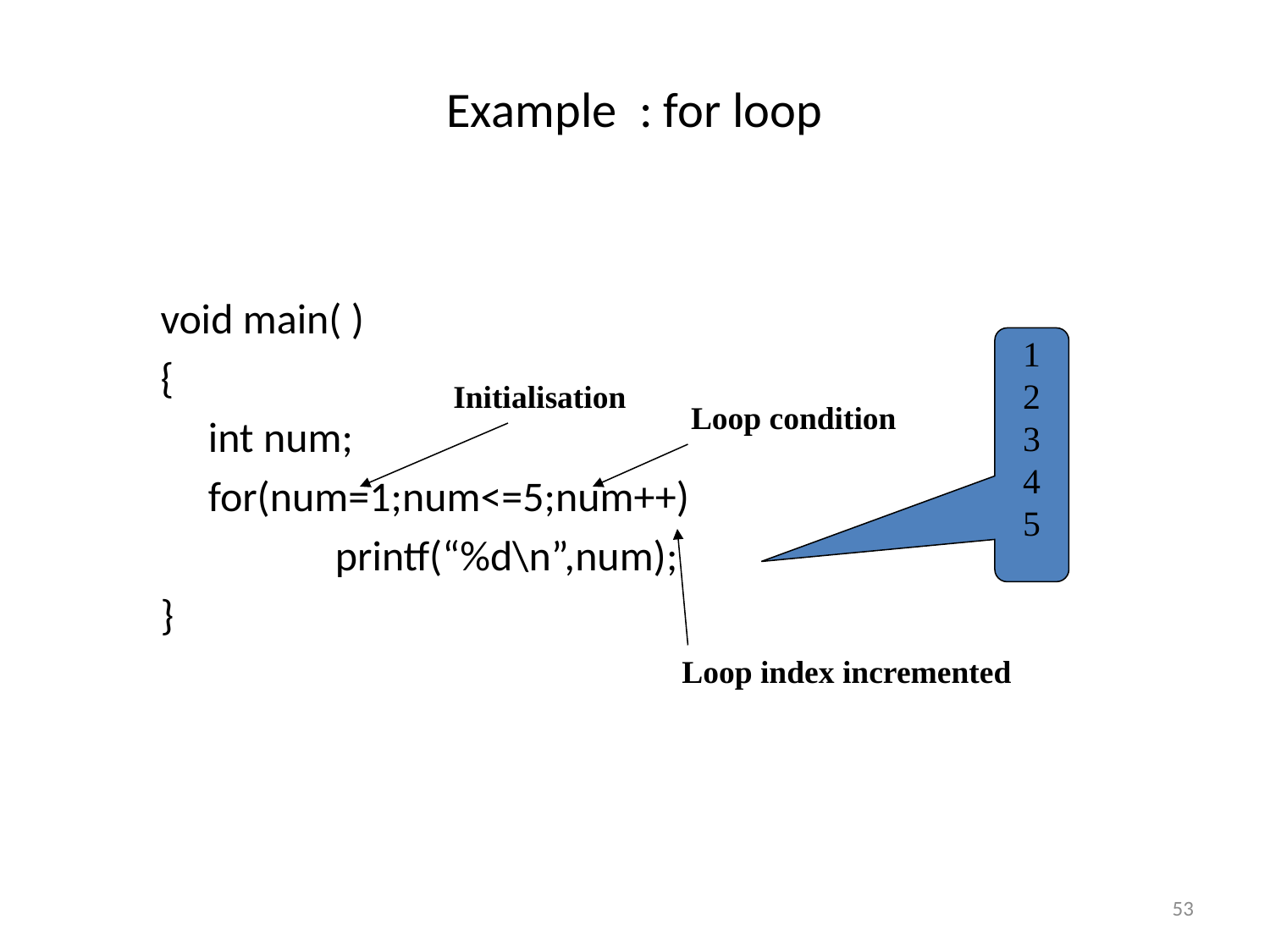

# Example  : for loop
void main( )
{
	int num;
	for(num=1;num<=5;num++)
		printf(“%d\n”,num);
}
1
2
3
4
5
Initialisation
Loop condition

Loop index incremented
53